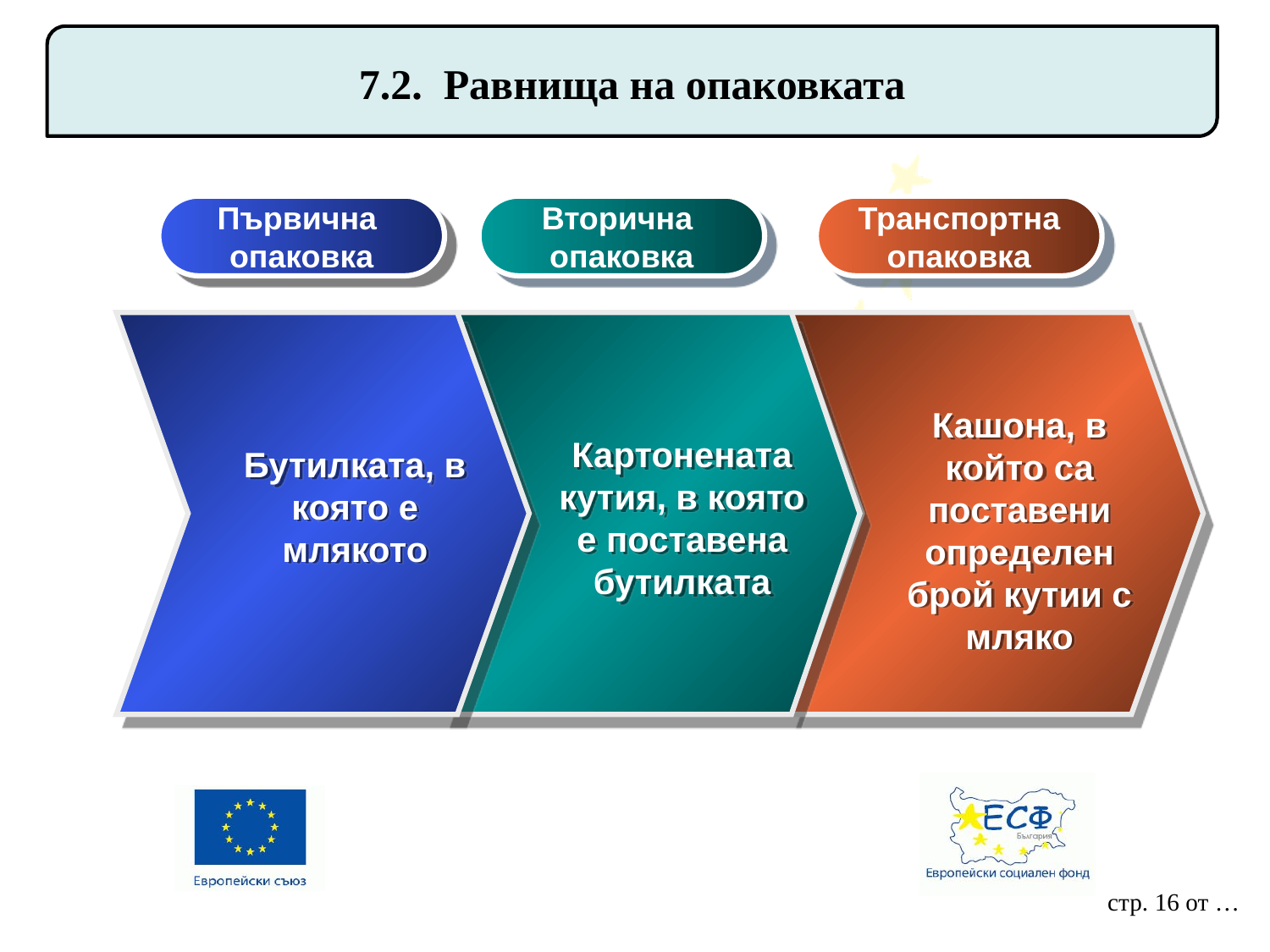

7.2.  Равнища на опаковката

Първична
опаковка
Вторична
опаковка
Транспортна
опаковка

Кашона, в който са поставени определен брой кутии с мляко
Картонената кутия, в която е поставена бутилката
Бутилката, в която е млякото